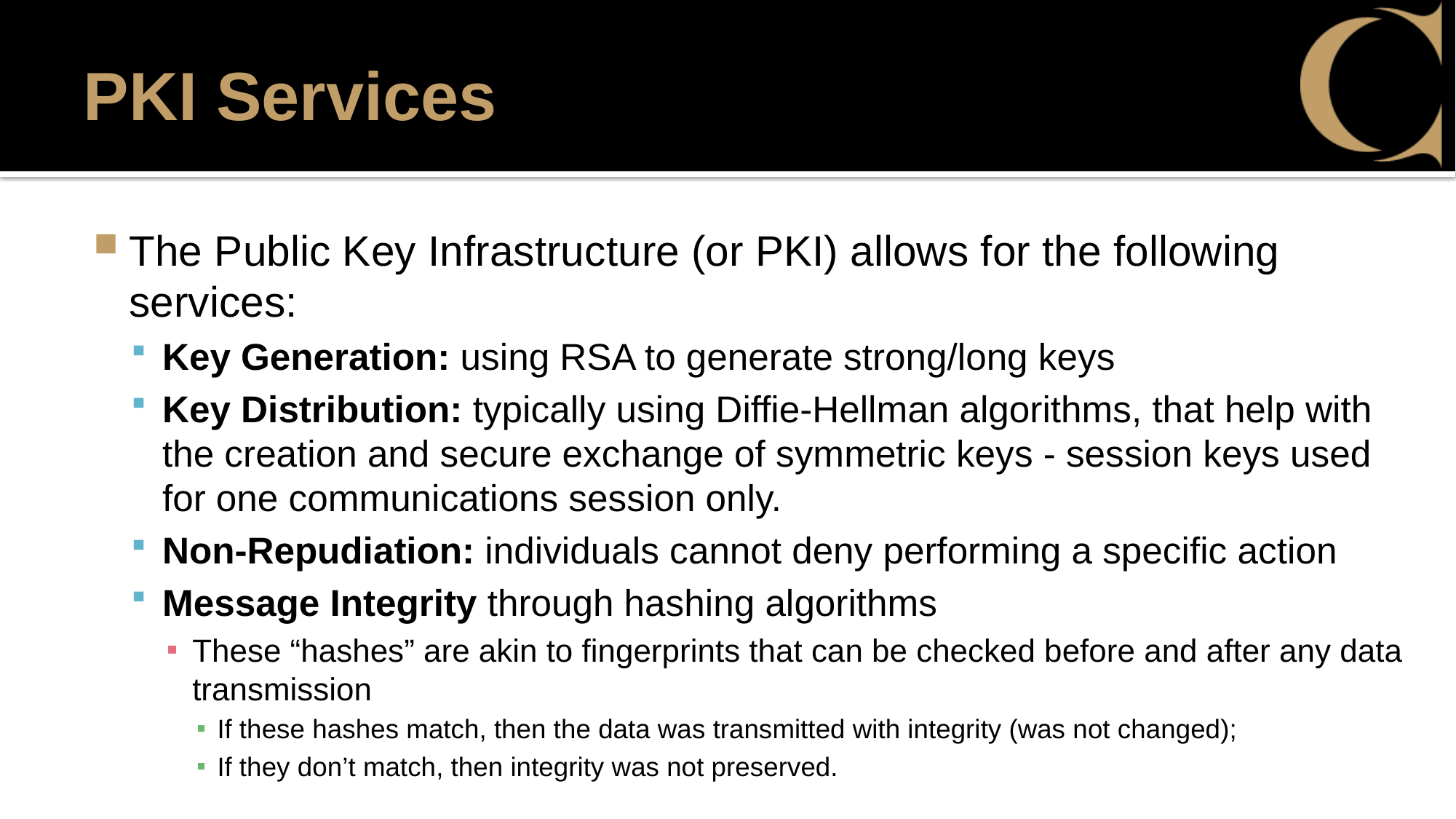

# PKI Services
The Public Key Infrastructure (or PKI) allows for the following services:
Key Generation: using RSA to generate strong/long keys
Key Distribution: typically using Diffie-Hellman algorithms, that help with the creation and secure exchange of symmetric keys - session keys used for one communications session only.
Non-Repudiation: individuals cannot deny performing a specific action
Message Integrity through hashing algorithms
These “hashes” are akin to fingerprints that can be checked before and after any data transmission
If these hashes match, then the data was transmitted with integrity (was not changed);
If they don’t match, then integrity was not preserved.